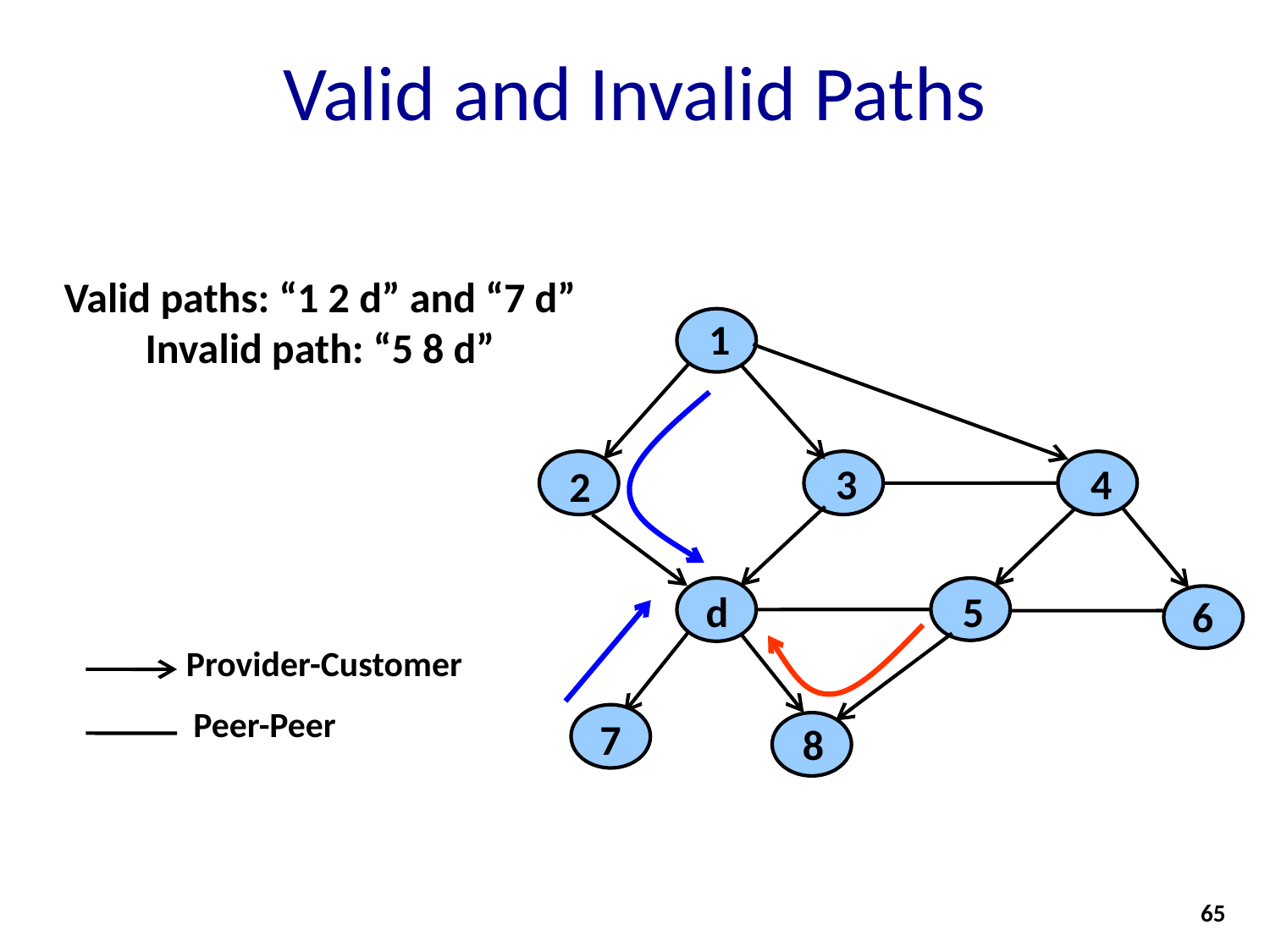

# Valid and Invalid Paths
Valid paths: “1 2 d” and “7 d”
Invalid path: “5 8 d”
1

4

3

2

d
5
6

Provider-Customer

Peer-Peer

7
8

65